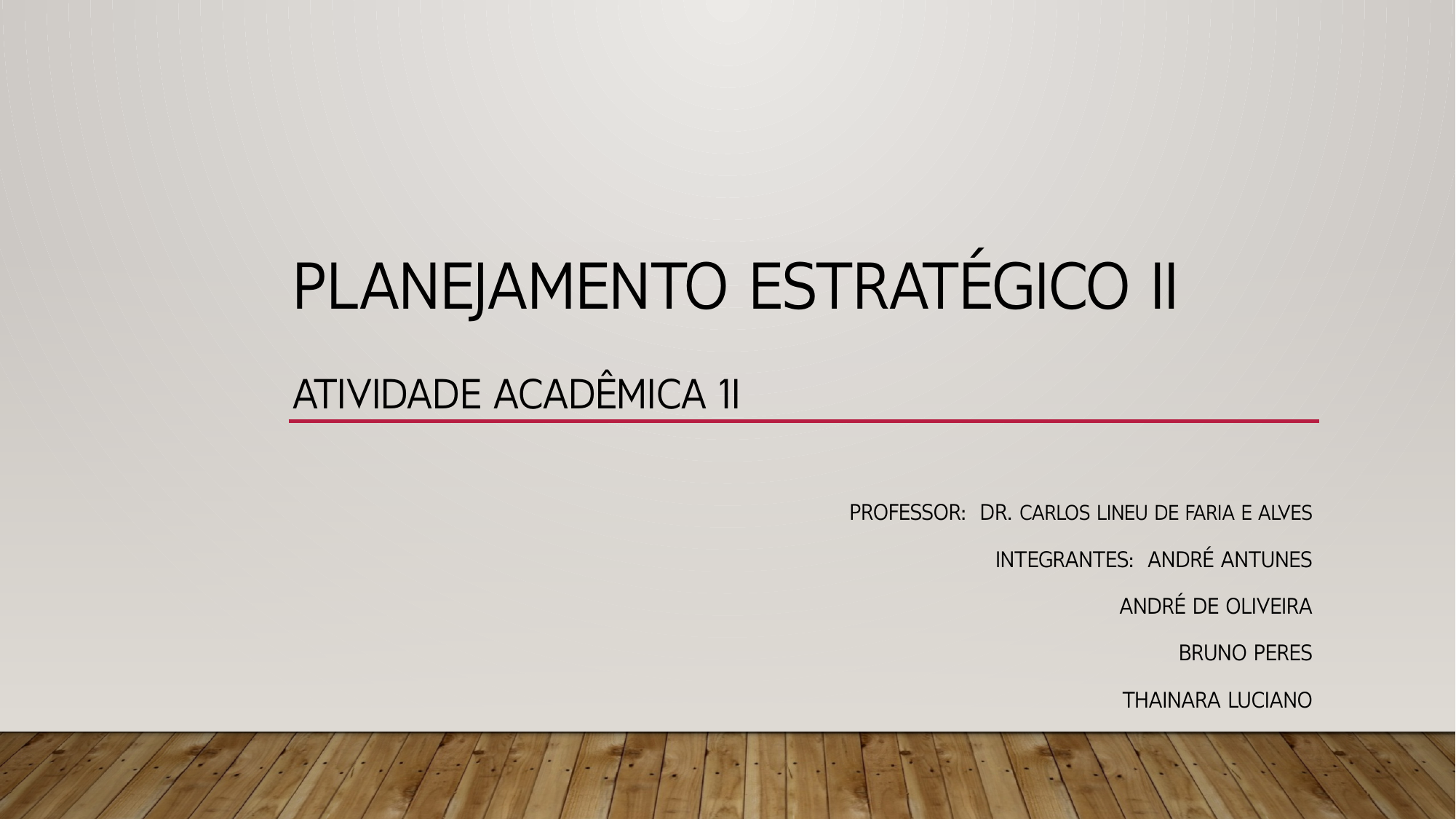

Planejamento estratégico II
Atividade Acadêmica 1I
Professor:  Dr. CARLOS LINEU DE FARIA E ALVEs
Integrantes:  André Antunes
André de Oliveira
Bruno peres
Thainara Luciano